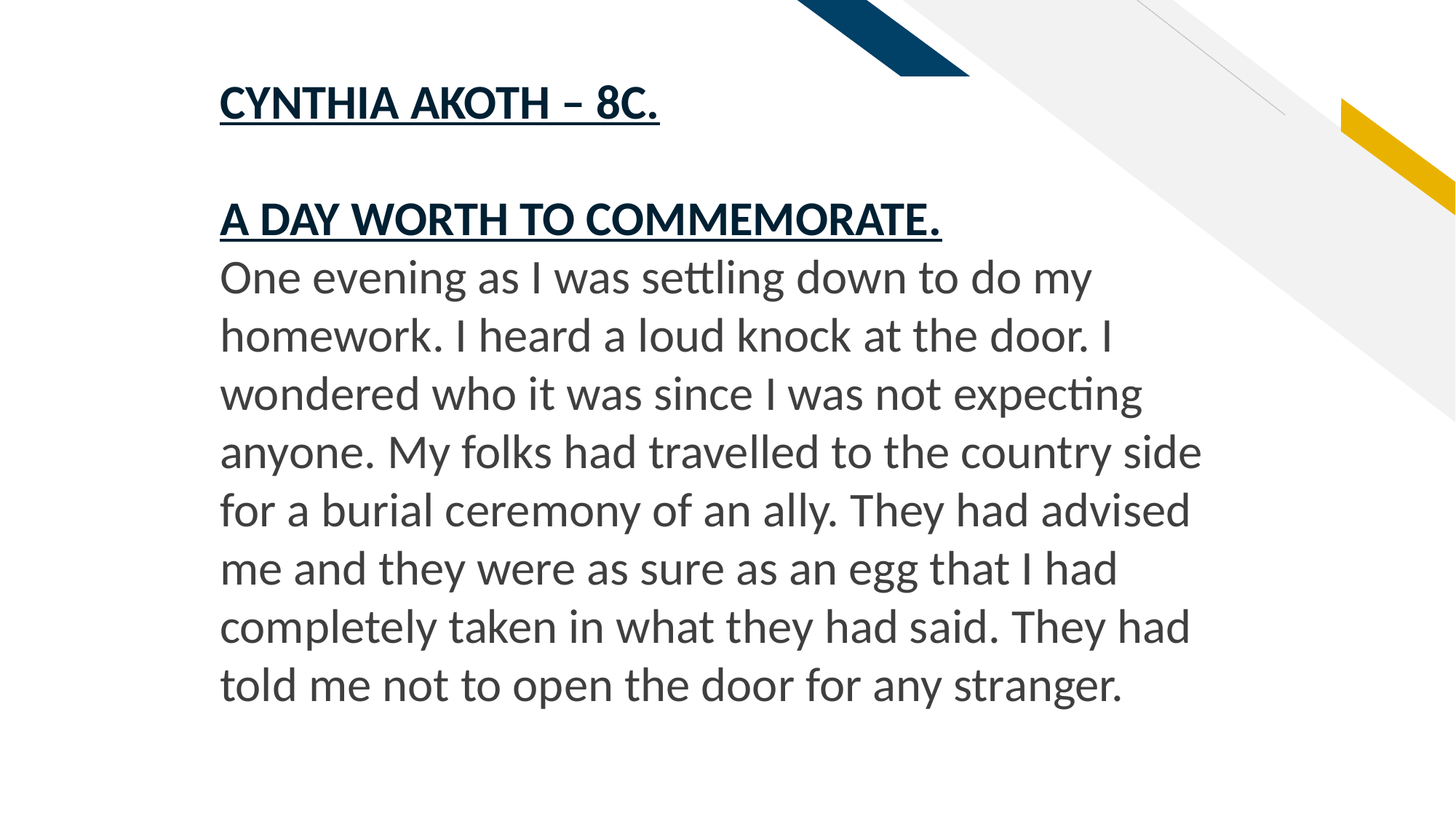

CYNTHIA AKOTH – 8C.

A DAY WORTH TO COMMEMORATE.
One evening as I was settling down to do my homework. I heard a loud knock at the door. I wondered who it was since I was not expecting anyone. My folks had travelled to the country side for a burial ceremony of an ally. They had advised me and they were as sure as an egg that I had completely taken in what they had said. They had told me not to open the door for any stranger.